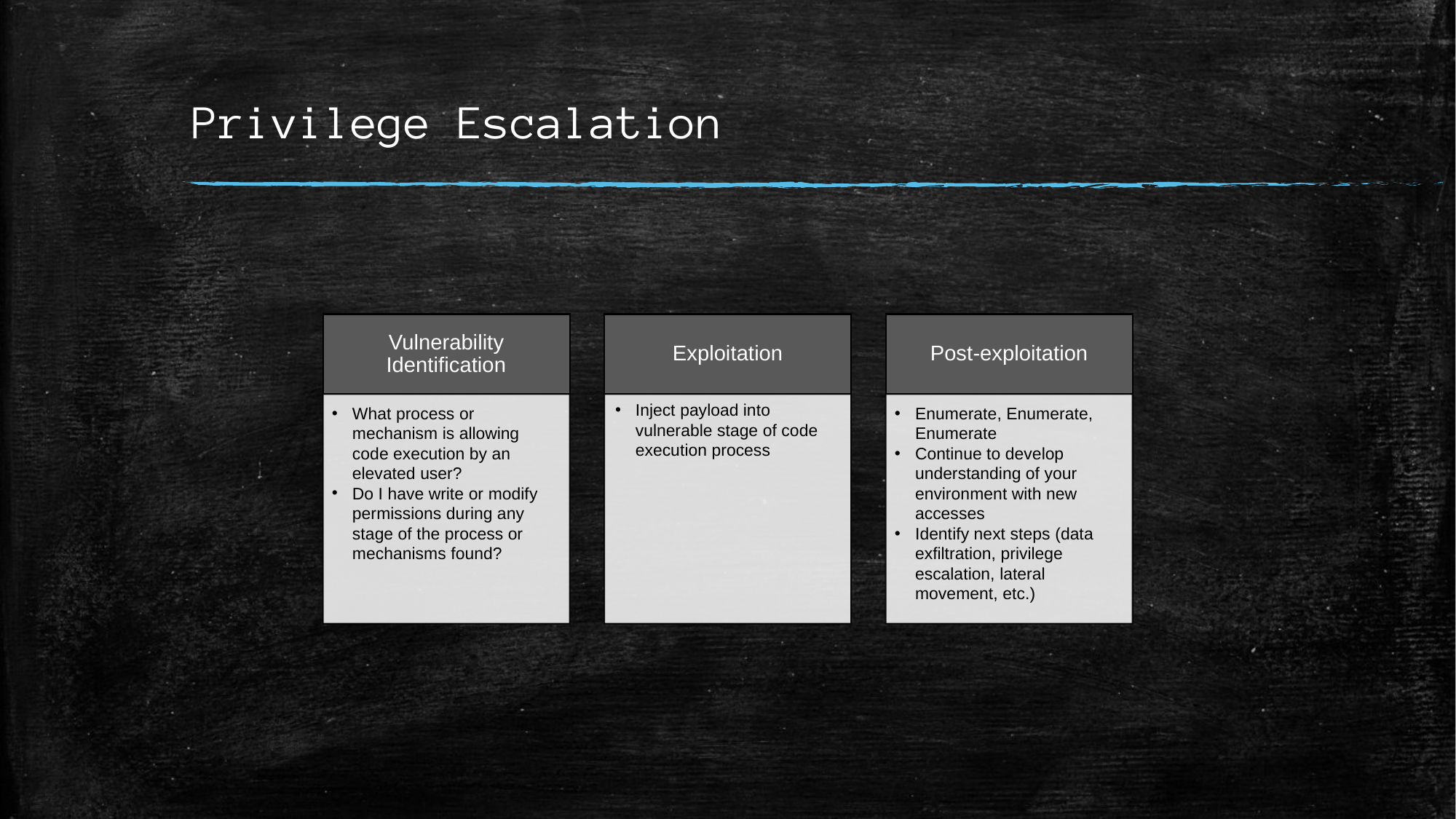

# Privilege Escalation

Vulnerability Identification

Exploitation

Post-exploitation

What process or mechanism is allowing code execution by an elevated user?
Do I have write or modify permissions during any stage of the process or mechanisms found?

Enumerate, Enumerate, Enumerate
Continue to develop understanding of your environment with new accesses
Identify next steps (data exfiltration, privilege escalation, lateral movement, etc.)

Inject payload into vulnerable stage of code execution process